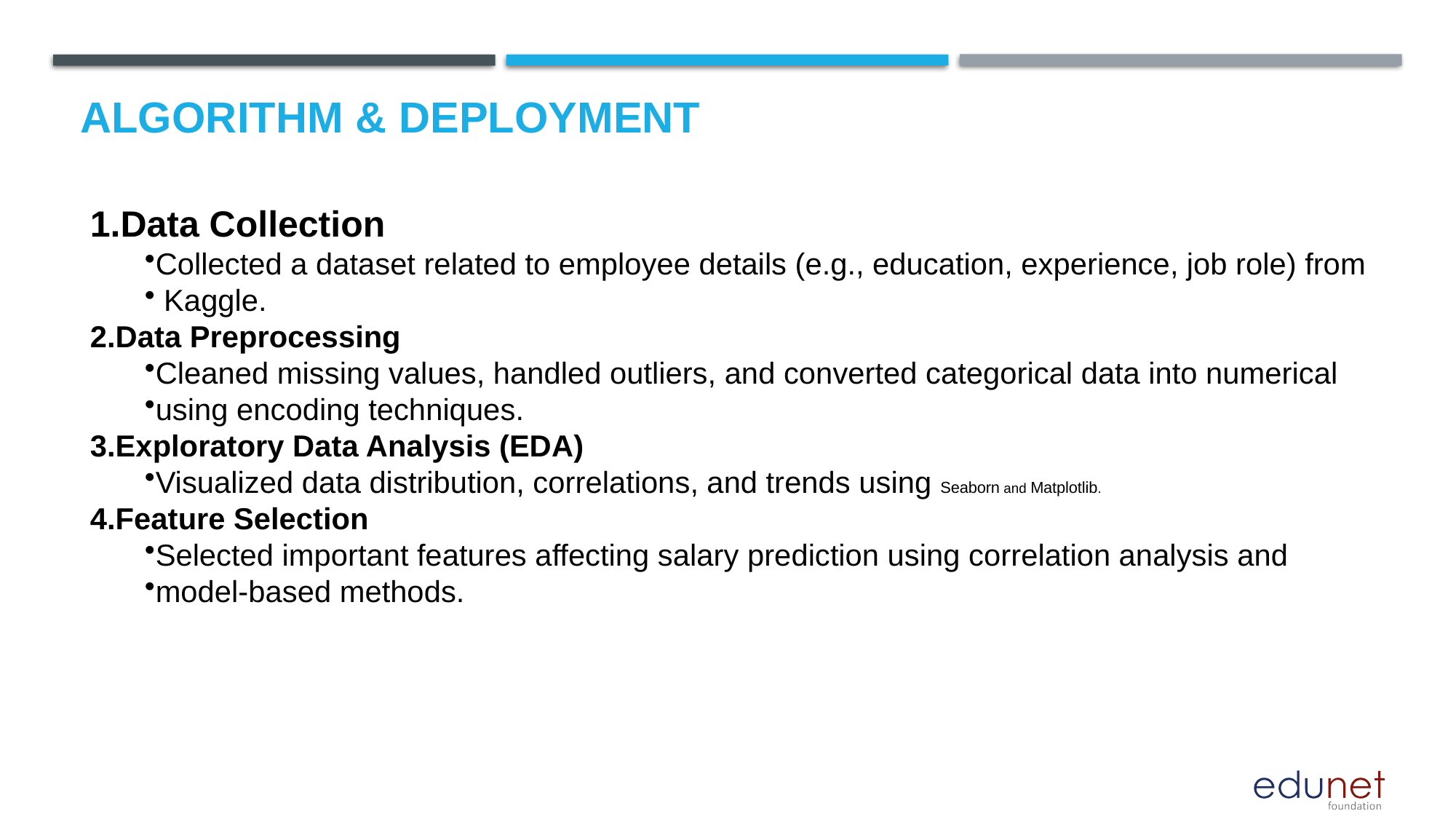

# Algorithm & Deployment

Data Collection
Collected a dataset related to employee details (e.g., education, experience, job role) from
 Kaggle.
Data Preprocessing
Cleaned missing values, handled outliers, and converted categorical data into numerical
using encoding techniques.
Exploratory Data Analysis (EDA)
Visualized data distribution, correlations, and trends using Seaborn and Matplotlib.
Feature Selection
Selected important features affecting salary prediction using correlation analysis and
model-based methods.